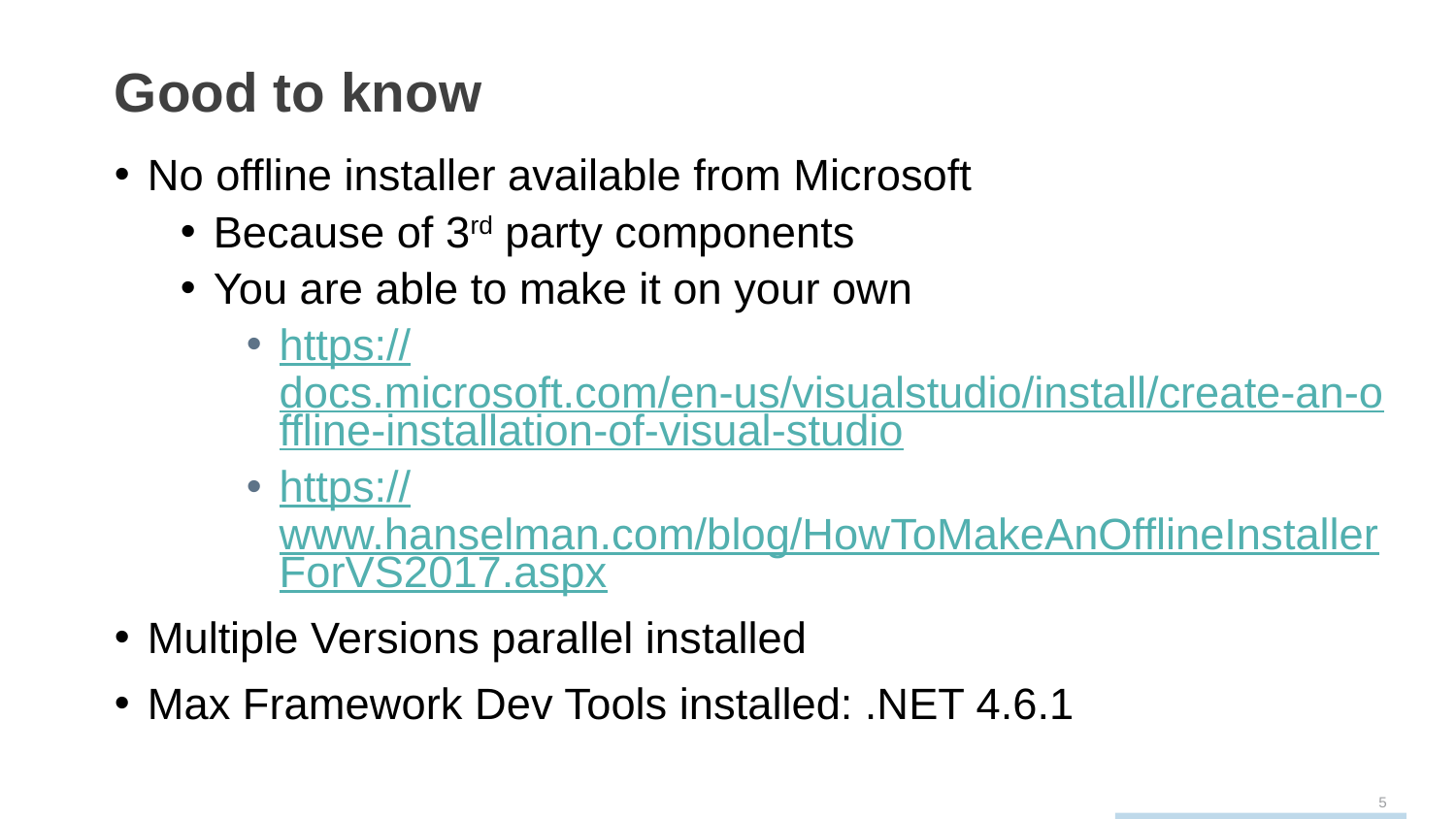

# Good to know
No offline installer available from Microsoft
Because of 3rd party components
You are able to make it on your own
https://docs.microsoft.com/en-us/visualstudio/install/create-an-offline-installation-of-visual-studio
https://www.hanselman.com/blog/HowToMakeAnOfflineInstallerForVS2017.aspx
Multiple Versions parallel installed
Max Framework Dev Tools installed: .NET 4.6.1